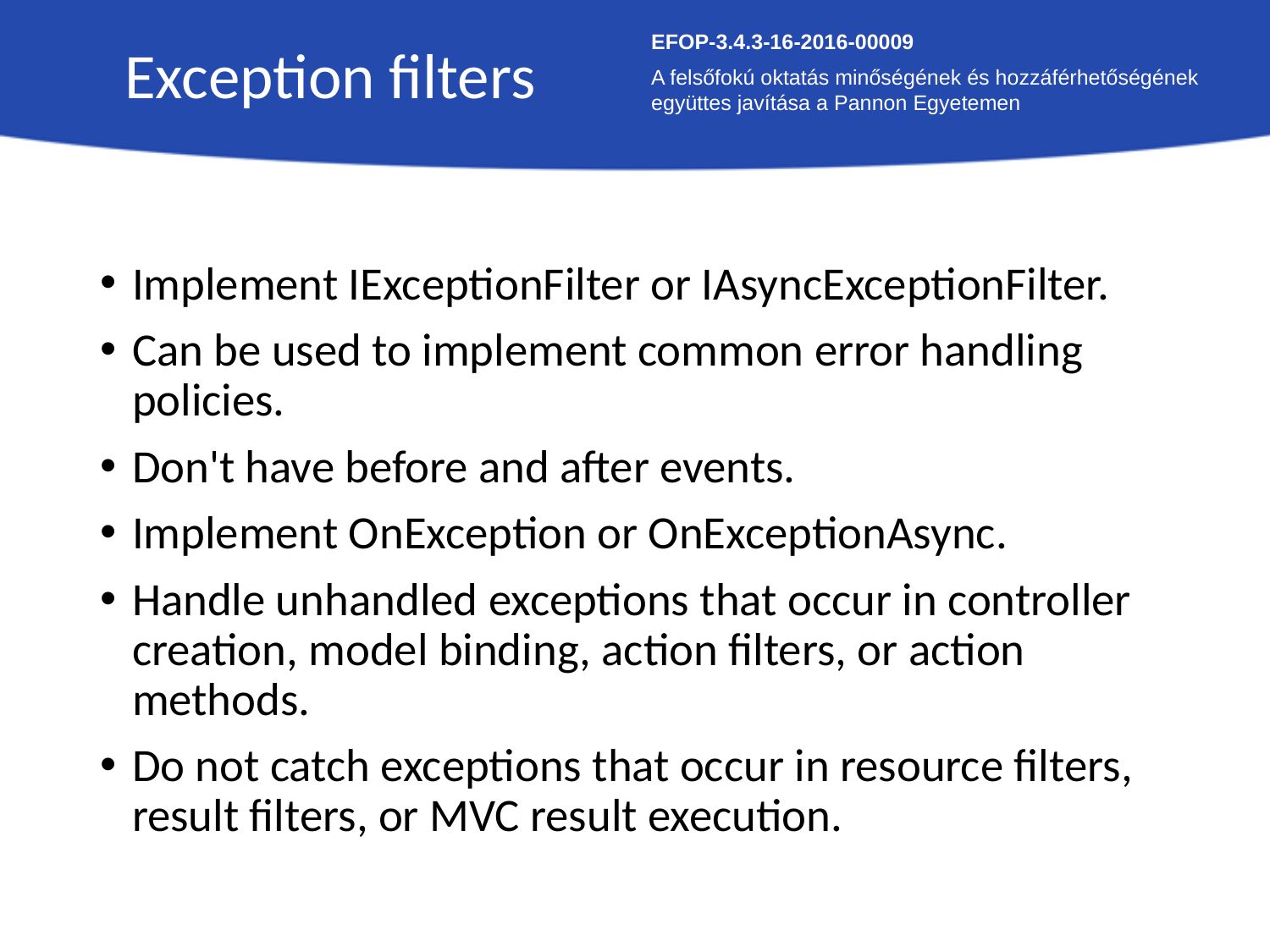

Exception filters
EFOP-3.4.3-16-2016-00009
A felsőfokú oktatás minőségének és hozzáférhetőségének együttes javítása a Pannon Egyetemen
Implement IExceptionFilter or IAsyncExceptionFilter.
Can be used to implement common error handling policies.
Don't have before and after events.
Implement OnException or OnExceptionAsync.
Handle unhandled exceptions that occur in controller creation, model binding, action filters, or action methods.
Do not catch exceptions that occur in resource filters, result filters, or MVC result execution.